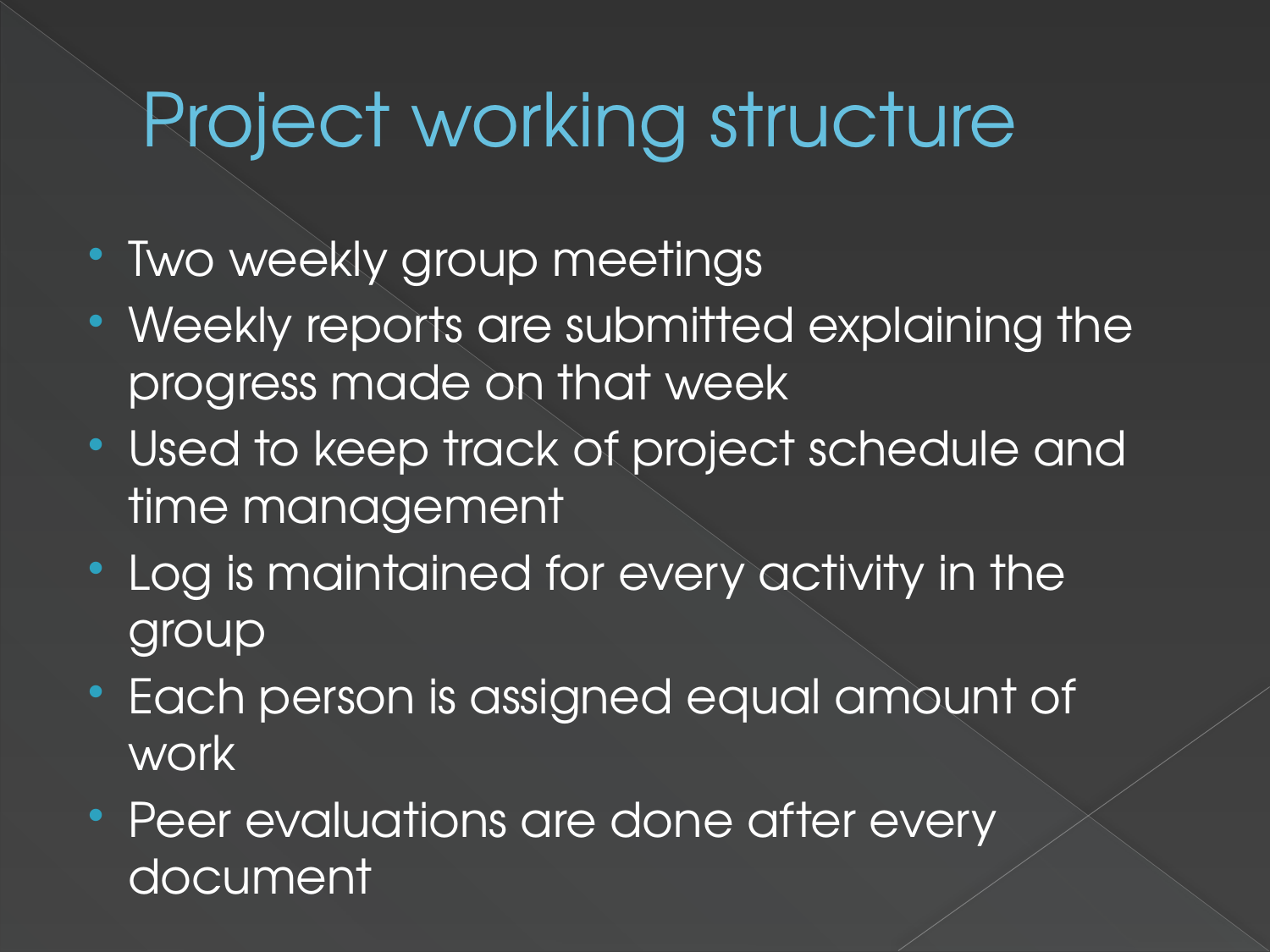

# Project working structure
Two weekly group meetings
Weekly reports are submitted explaining the progress made on that week
Used to keep track of project schedule and time management
Log is maintained for every activity in the group
Each person is assigned equal amount of work
Peer evaluations are done after every document